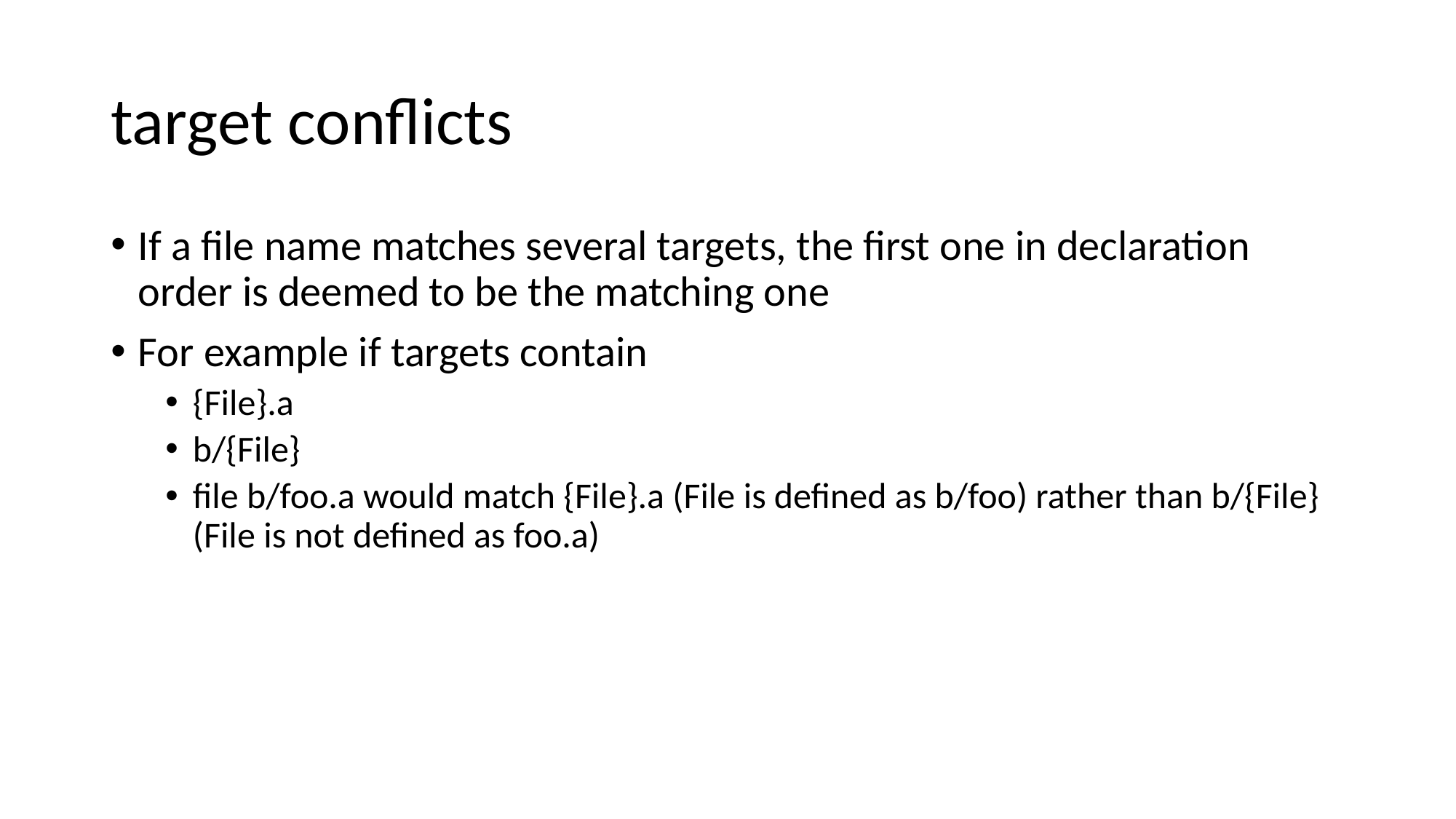

# target conflicts
If a file name matches several targets, the first one in declaration order is deemed to be the matching one
For example if targets contain
{File}.a
b/{File}
file b/foo.a would match {File}.a (File is defined as b/foo) rather than b/{File} (File is not defined as foo.a)